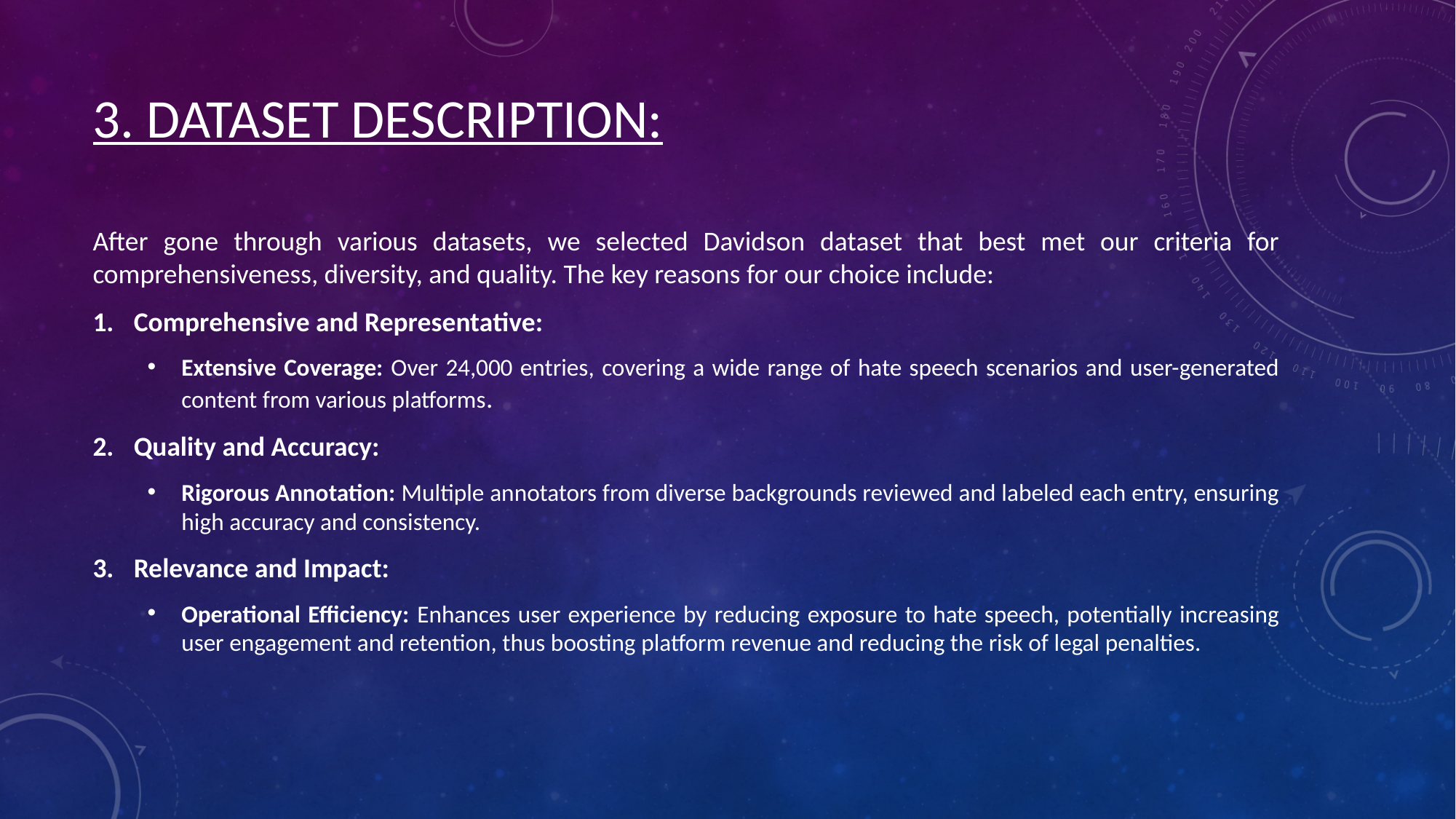

# 3. Dataset DESCRIPTION:
After gone through various datasets, we selected Davidson dataset that best met our criteria for comprehensiveness, diversity, and quality. The key reasons for our choice include:
Comprehensive and Representative:
Extensive Coverage: Over 24,000 entries, covering a wide range of hate speech scenarios and user-generated content from various platforms.
Quality and Accuracy:
Rigorous Annotation: Multiple annotators from diverse backgrounds reviewed and labeled each entry, ensuring high accuracy and consistency.
Relevance and Impact:
Operational Efficiency: Enhances user experience by reducing exposure to hate speech, potentially increasing user engagement and retention, thus boosting platform revenue and reducing the risk of legal penalties.